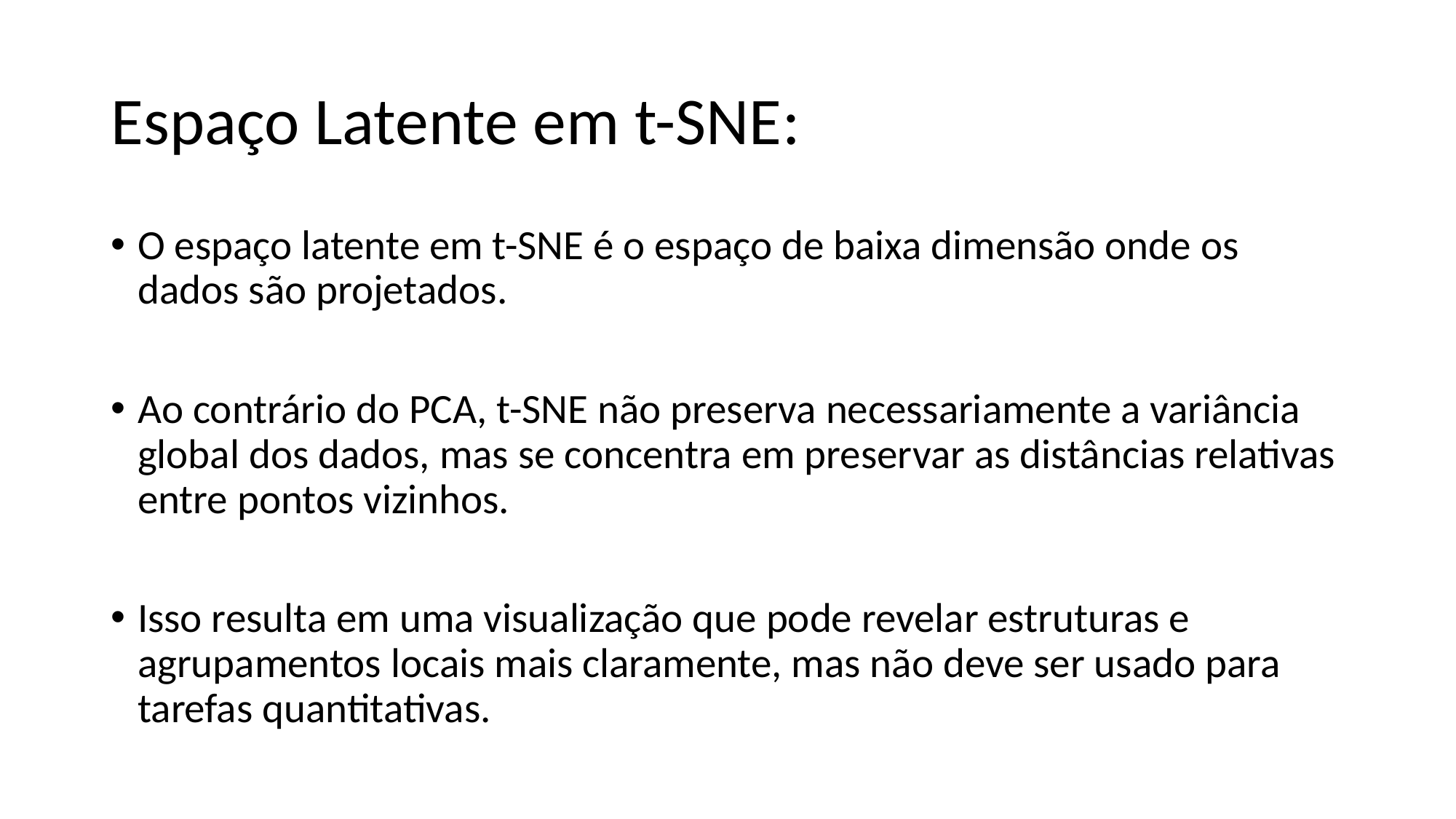

# Espaço Latente em t-SNE:
O espaço latente em t-SNE é o espaço de baixa dimensão onde os dados são projetados.

Ao contrário do PCA, t-SNE não preserva necessariamente a variância global dos dados, mas se concentra em preservar as distâncias relativas entre pontos vizinhos.

Isso resulta em uma visualização que pode revelar estruturas e agrupamentos locais mais claramente, mas não deve ser usado para tarefas quantitativas.